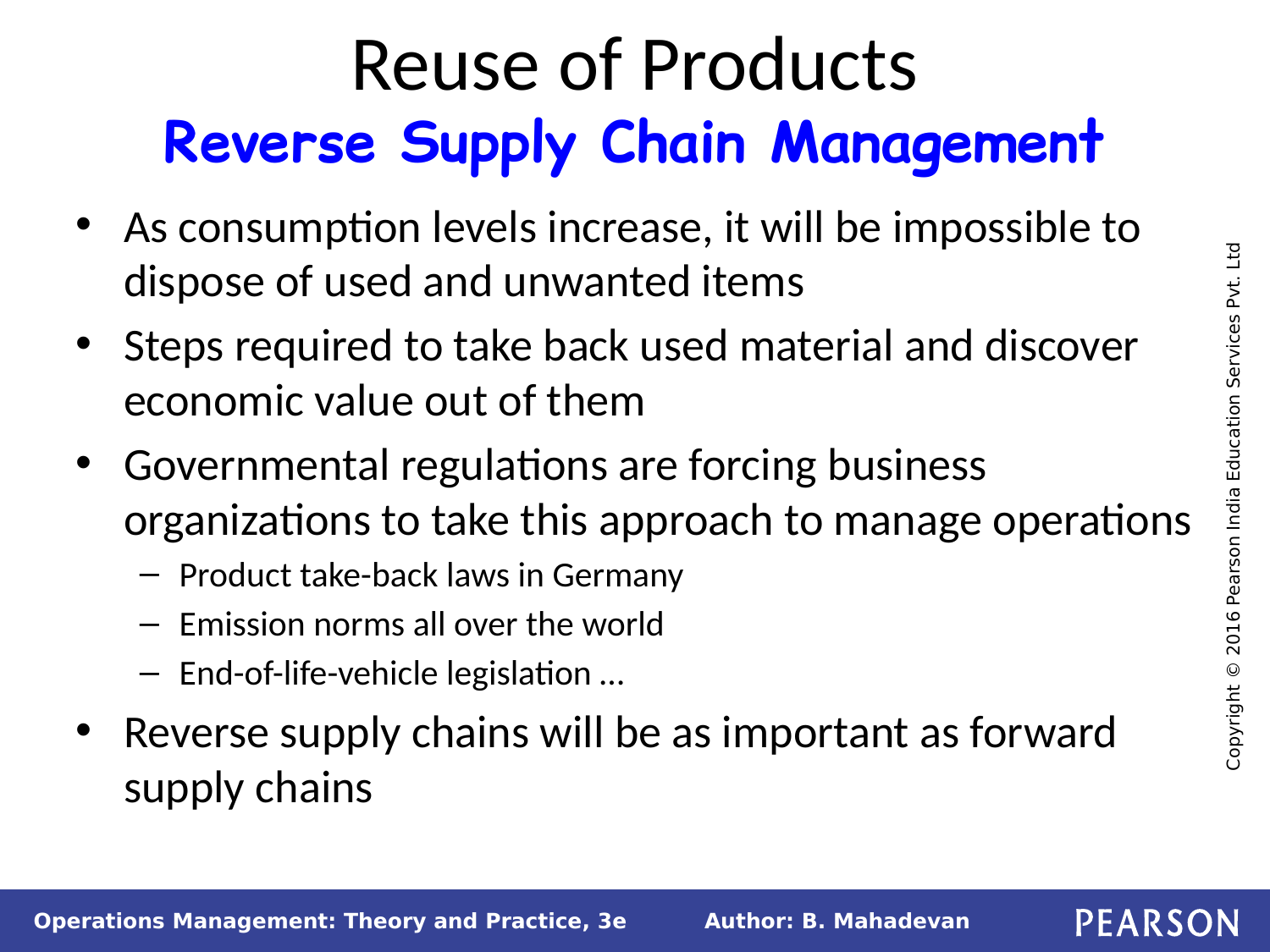

# Reuse of Products Reverse Supply Chain Management
As consumption levels increase, it will be impossible to dispose of used and unwanted items
Steps required to take back used material and discover economic value out of them
Governmental regulations are forcing business organizations to take this approach to manage operations
Product take-back laws in Germany
Emission norms all over the world
End-of-life-vehicle legislation …
Reverse supply chains will be as important as forward supply chains